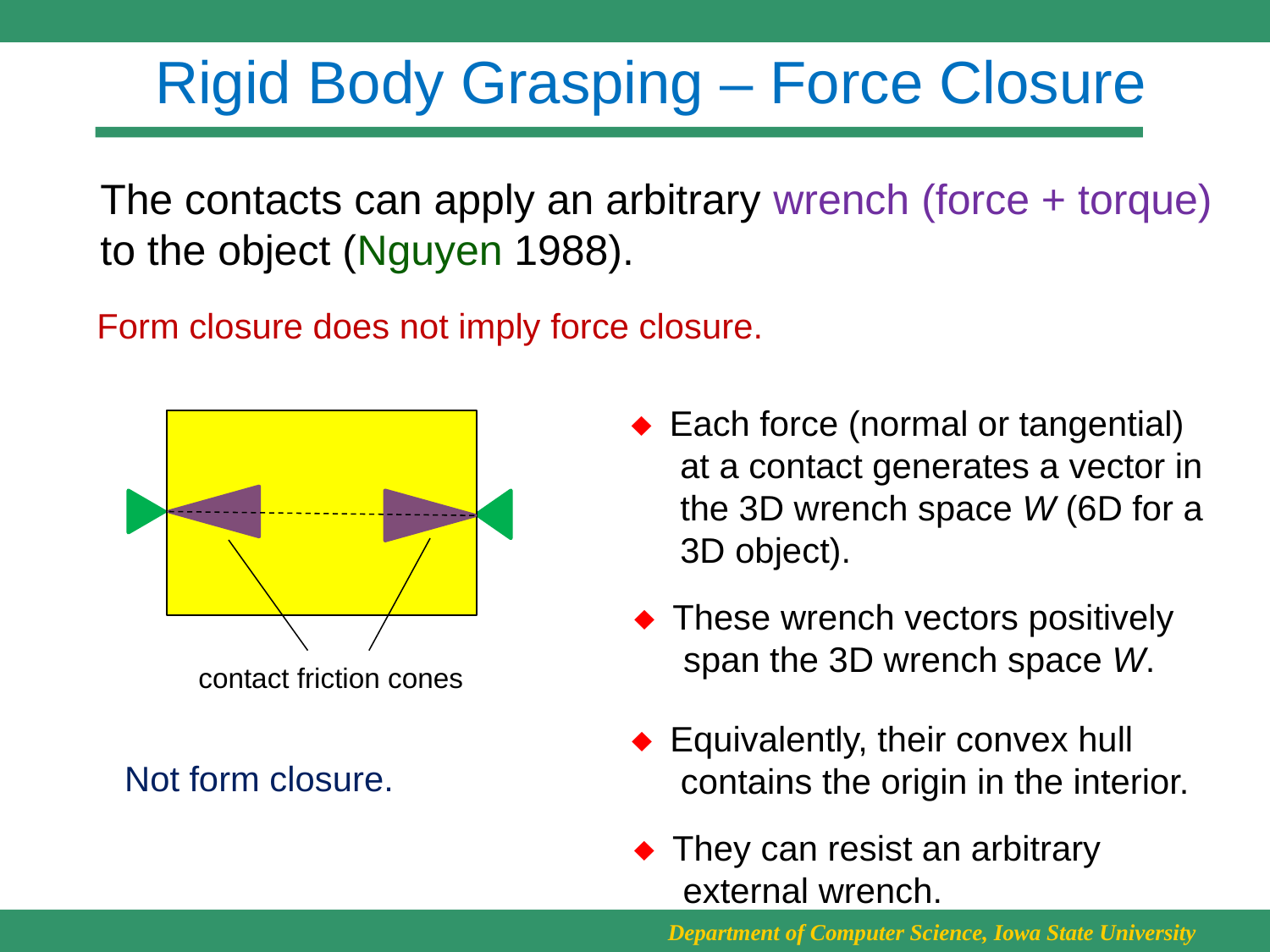

# Rigid Body Grasping – Force Closure
The contacts can apply an arbitrary wrench (force + torque)
to the object (Nguyen 1988).
Form closure does not imply force closure.

♦  Each force (normal or tangential)
     at a contact generates a vector in
     the 3D wrench space W (6D for a
     3D object).

contact friction cones
♦  These wrench vectors positively
     span the 3D wrench space W.
♦  Equivalently, their convex hull
     contains the origin in the interior.
Not form closure.
♦  They can resist an arbitrary
     external wrench.